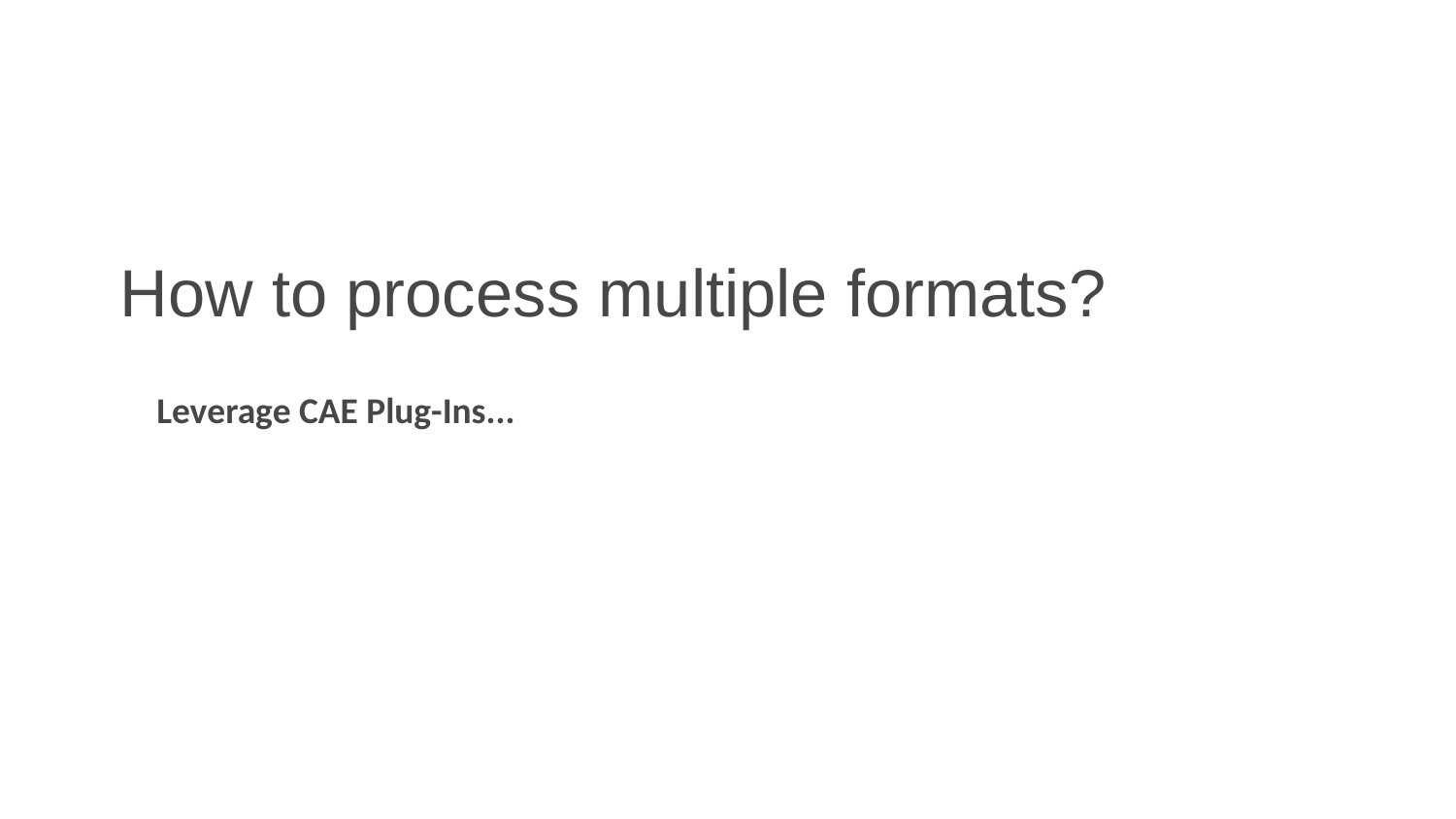

How to process multiple formats?
Leverage CAE Plug-Ins...